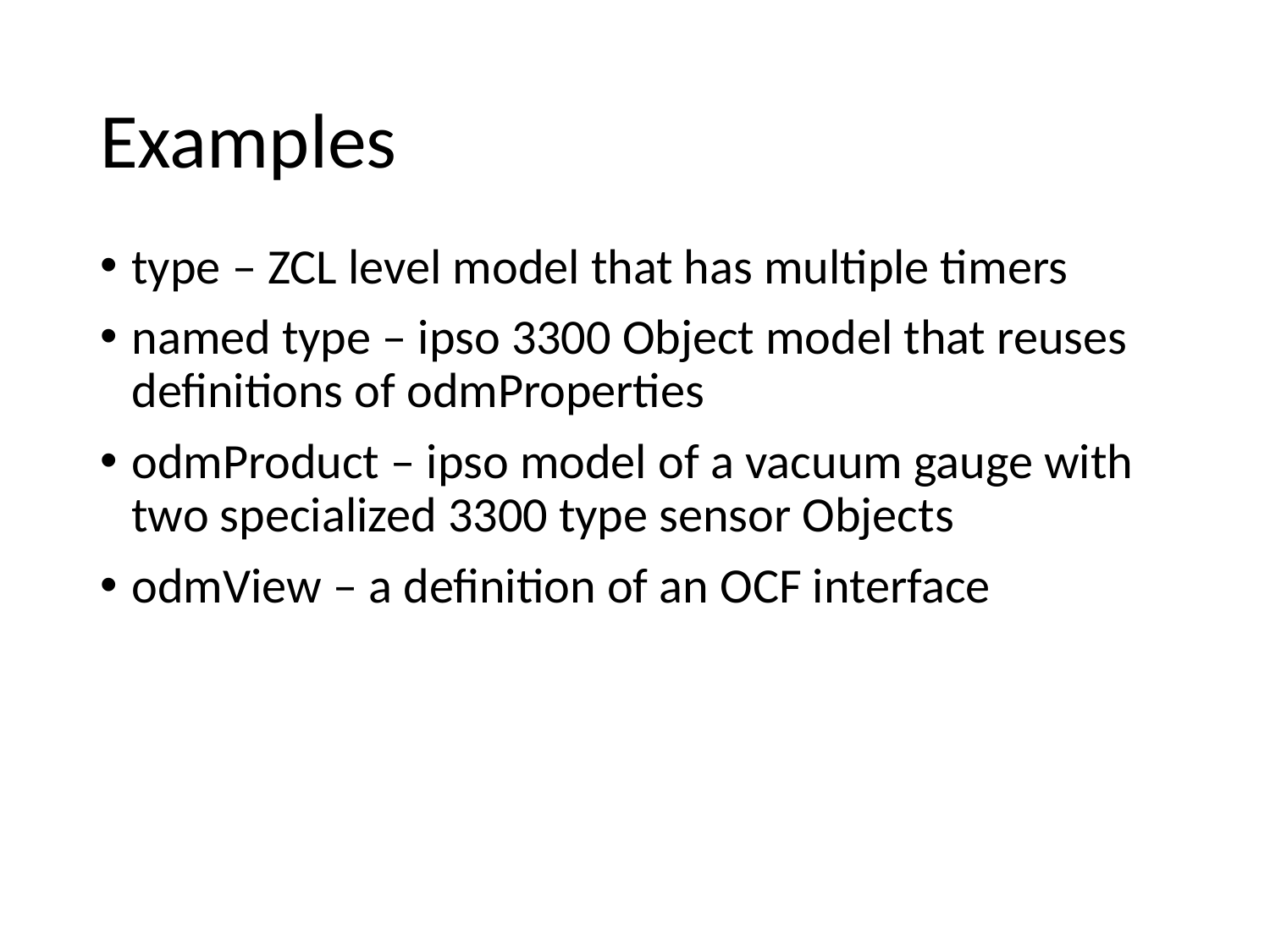

# Examples
type – ZCL level model that has multiple timers
named type – ipso 3300 Object model that reuses definitions of odmProperties
odmProduct – ipso model of a vacuum gauge with two specialized 3300 type sensor Objects
odmView – a definition of an OCF interface